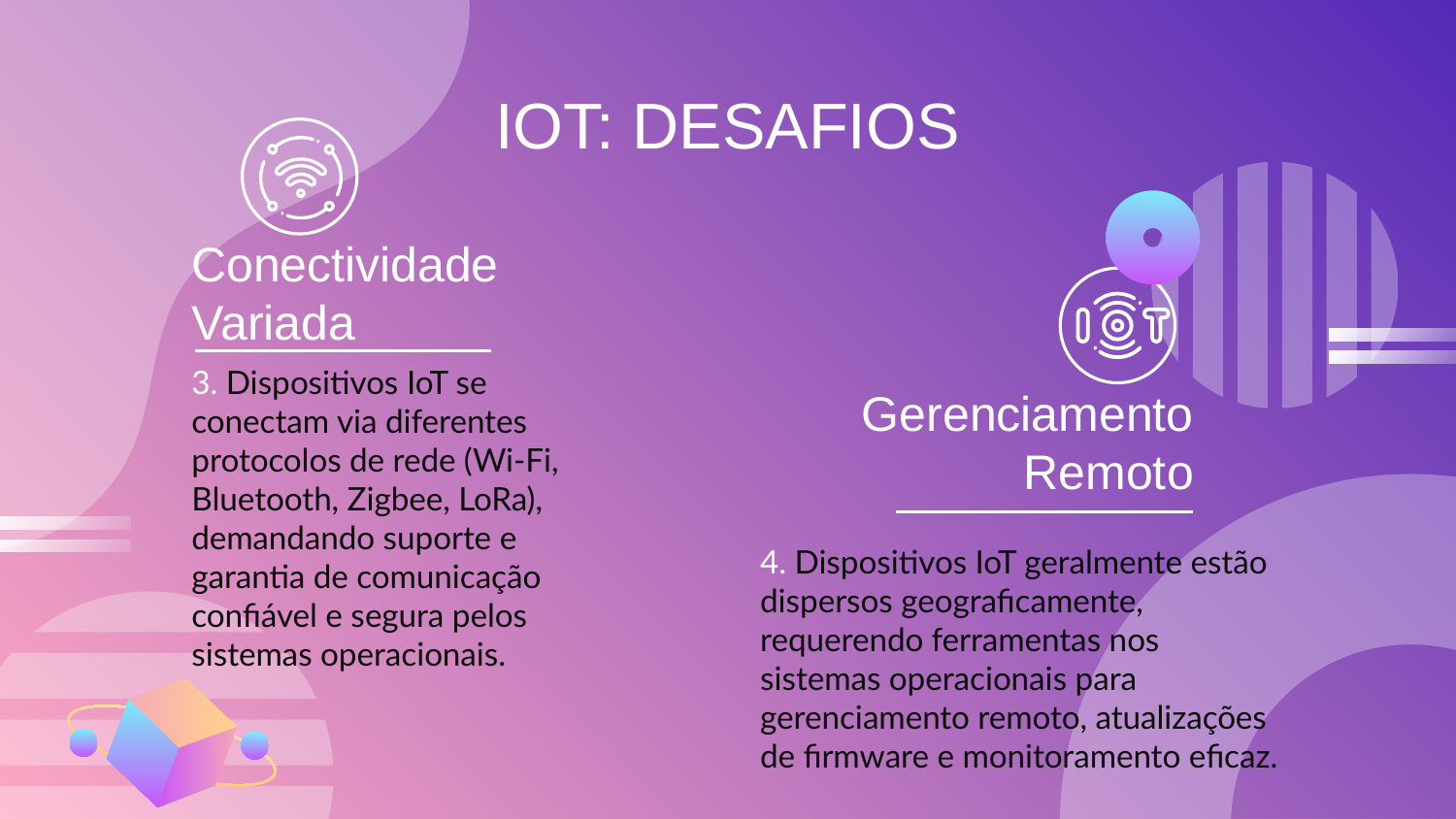

# IOT: DESAFIOS

Conectividade Variada

Gerenciamento Remoto
3. Dispositivos IoT se conectam via diferentes protocolos de rede (Wi-Fi, Bluetooth, Zigbee, LoRa), demandando suporte e garantia de comunicação confiável e segura pelos sistemas operacionais.

4. Dispositivos IoT geralmente estão dispersos geograficamente, requerendo ferramentas nos sistemas operacionais para gerenciamento remoto, atualizações de firmware e monitoramento eficaz.